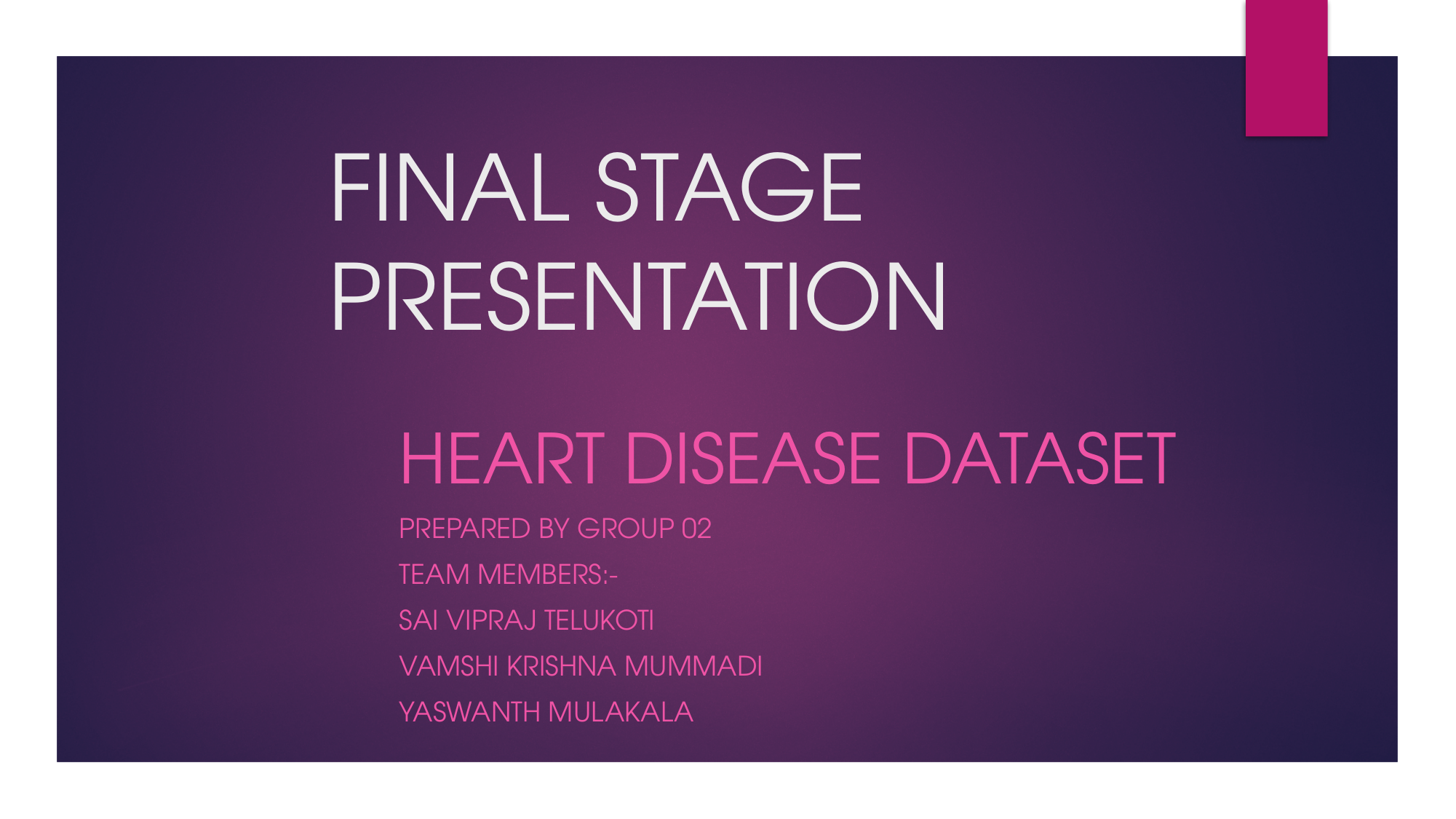

# FINAL STAGE PRESENTATION
HEART DISEASE DATASET
Prepared by group 02
TEAM MEMBERS:-
SAI VIPRAJ TELUKOTI
VAMSHI KRISHNA MUMMADI
YASWANTH MULAKALA